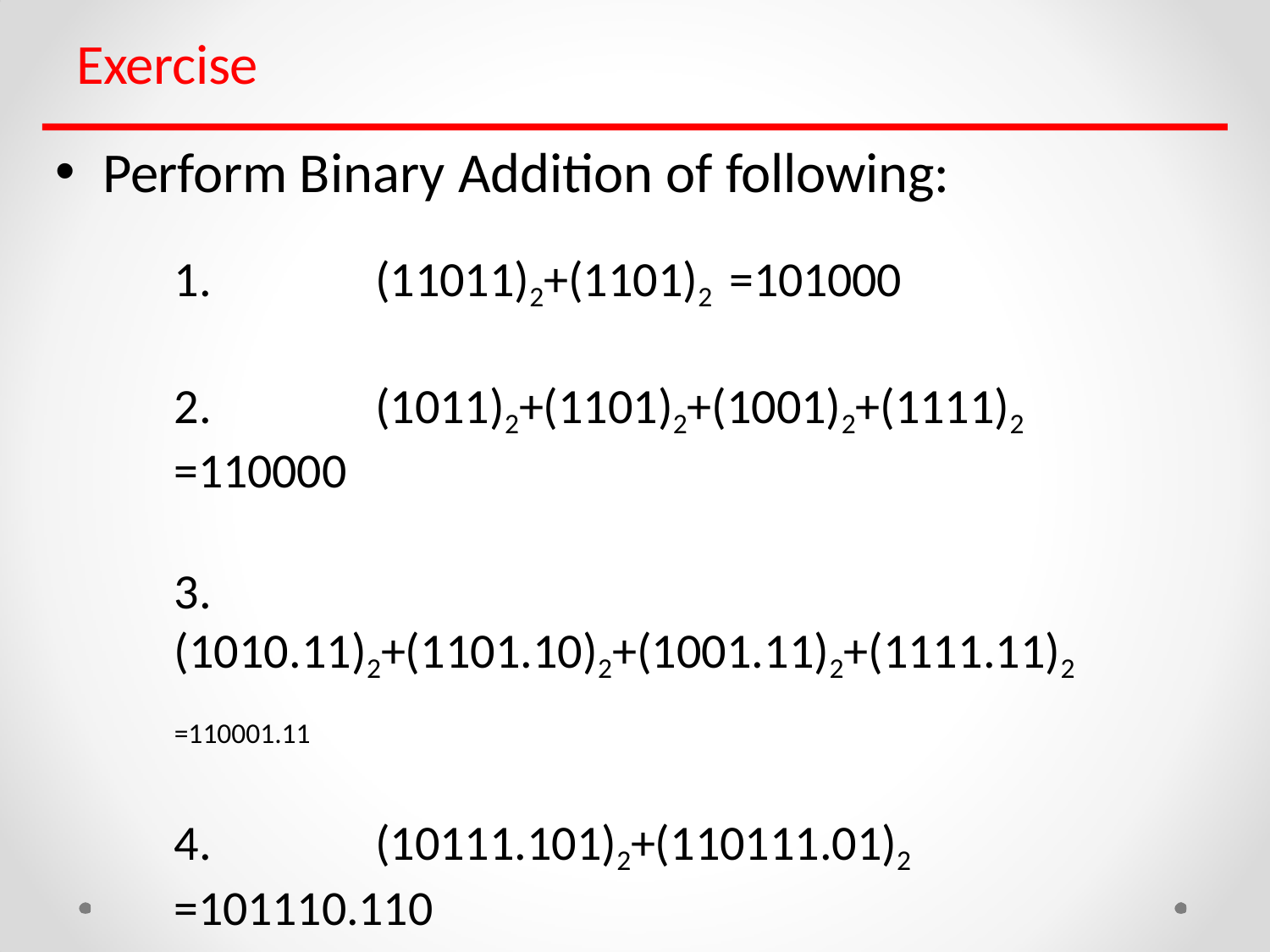

# Exercise

Perform Binary Addition of following:
1.	(11011)2+(1101)2  =101000

2.	(1011)2+(1101)2+(1001)2+(1111)2  =110000

3.	(1010.11)2+(1101.10)2+(1001.11)2+(1111.11)2
=110001.11

4.	(10111.101)2+(110111.01)2  =101110.110